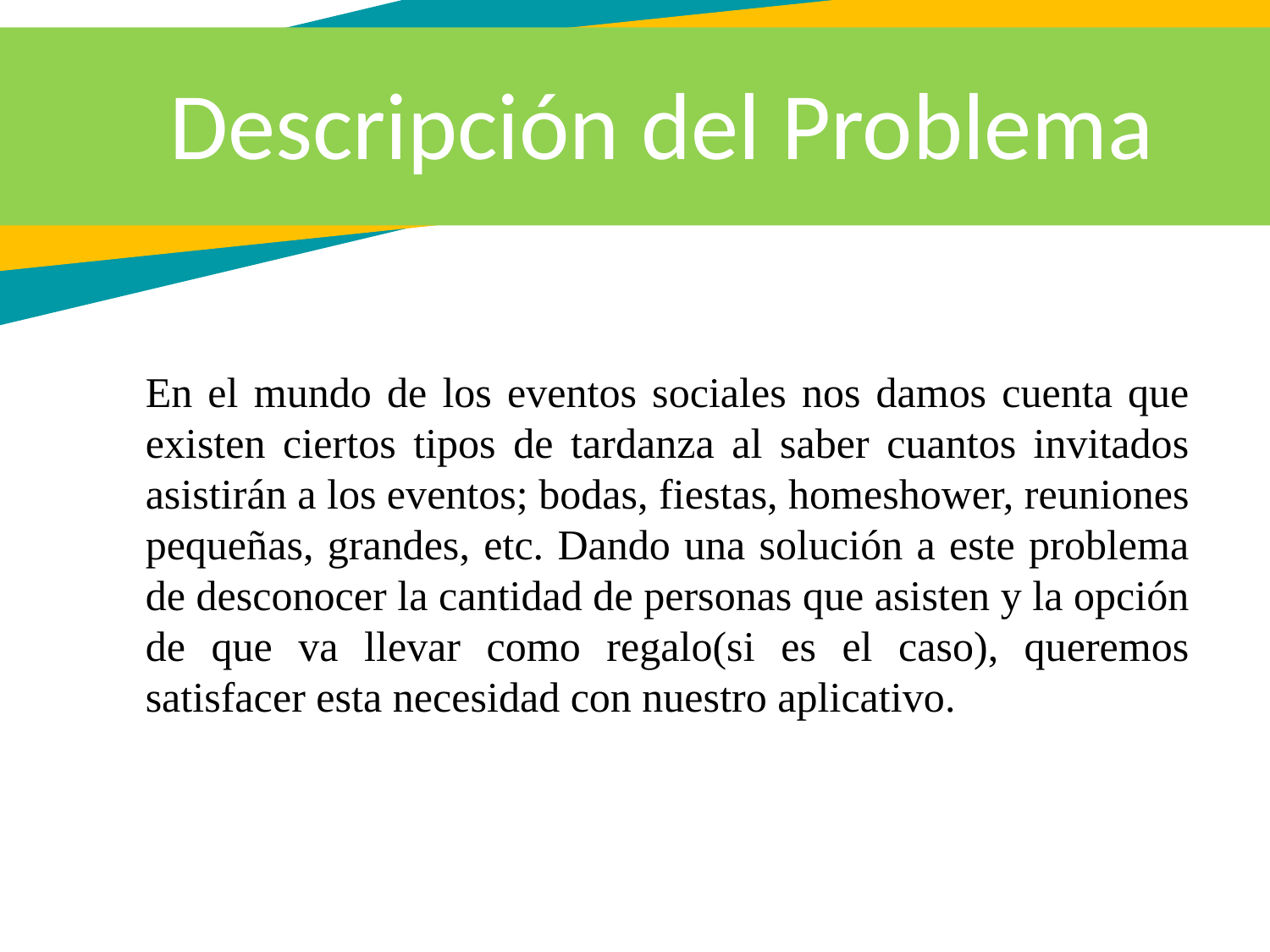

Descripción del Problema
En el mundo de los eventos sociales nos damos cuenta que existen ciertos tipos de tardanza al saber cuantos invitados asistirán a los eventos; bodas, fiestas, homeshower, reuniones pequeñas, grandes, etc. Dando una solución a este problema de desconocer la cantidad de personas que asisten y la opción de que va llevar como regalo(si es el caso), queremos satisfacer esta necesidad con nuestro aplicativo.